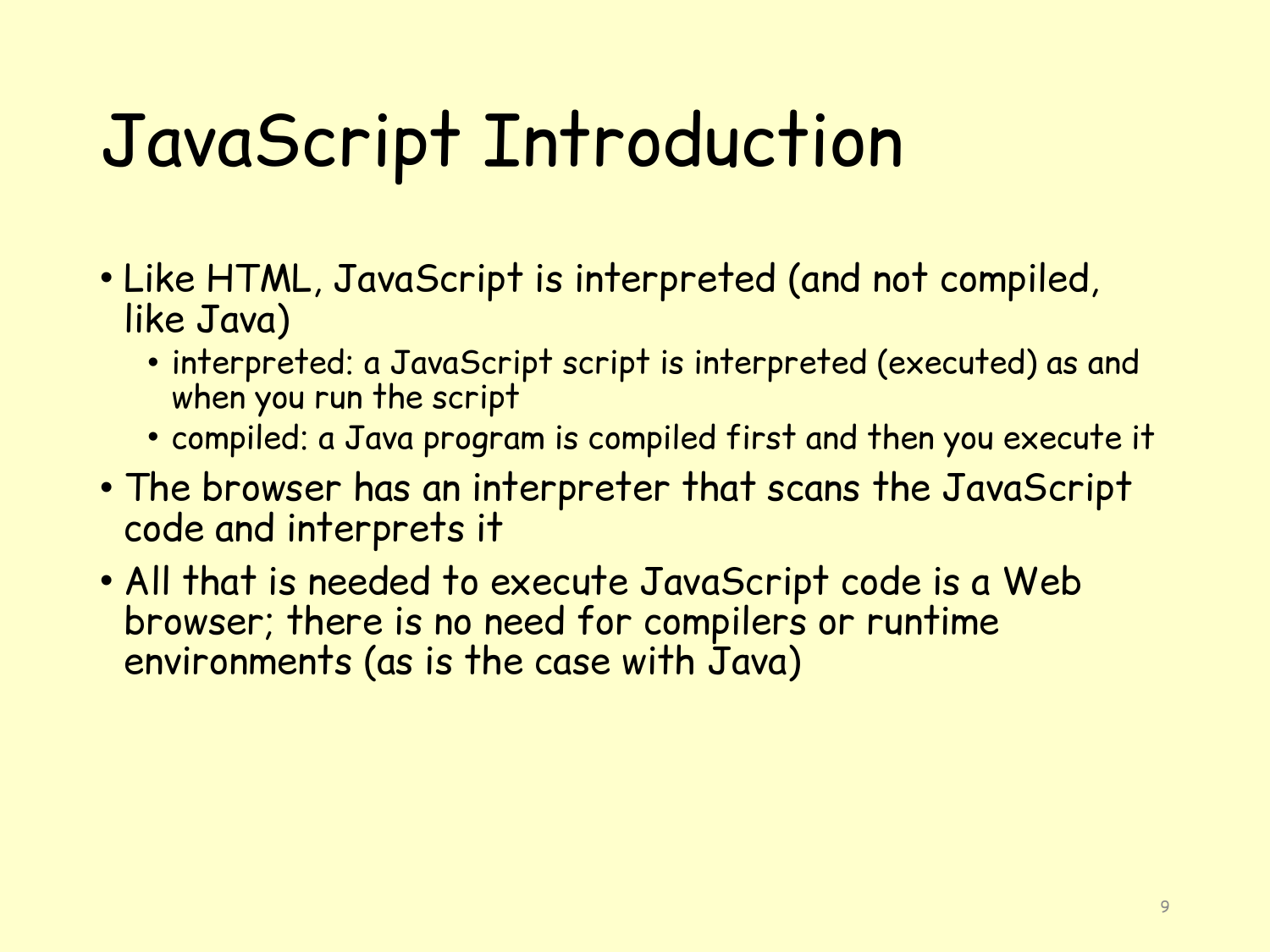

# JavaScript Introduction
Like HTML, JavaScript is interpreted (and not compiled, like Java)
interpreted: a JavaScript script is interpreted (executed) as and when you run the script
compiled: a Java program is compiled first and then you execute it
The browser has an interpreter that scans the JavaScript code and interprets it
All that is needed to execute JavaScript code is a Web browser; there is no need for compilers or runtime environments (as is the case with Java)
9